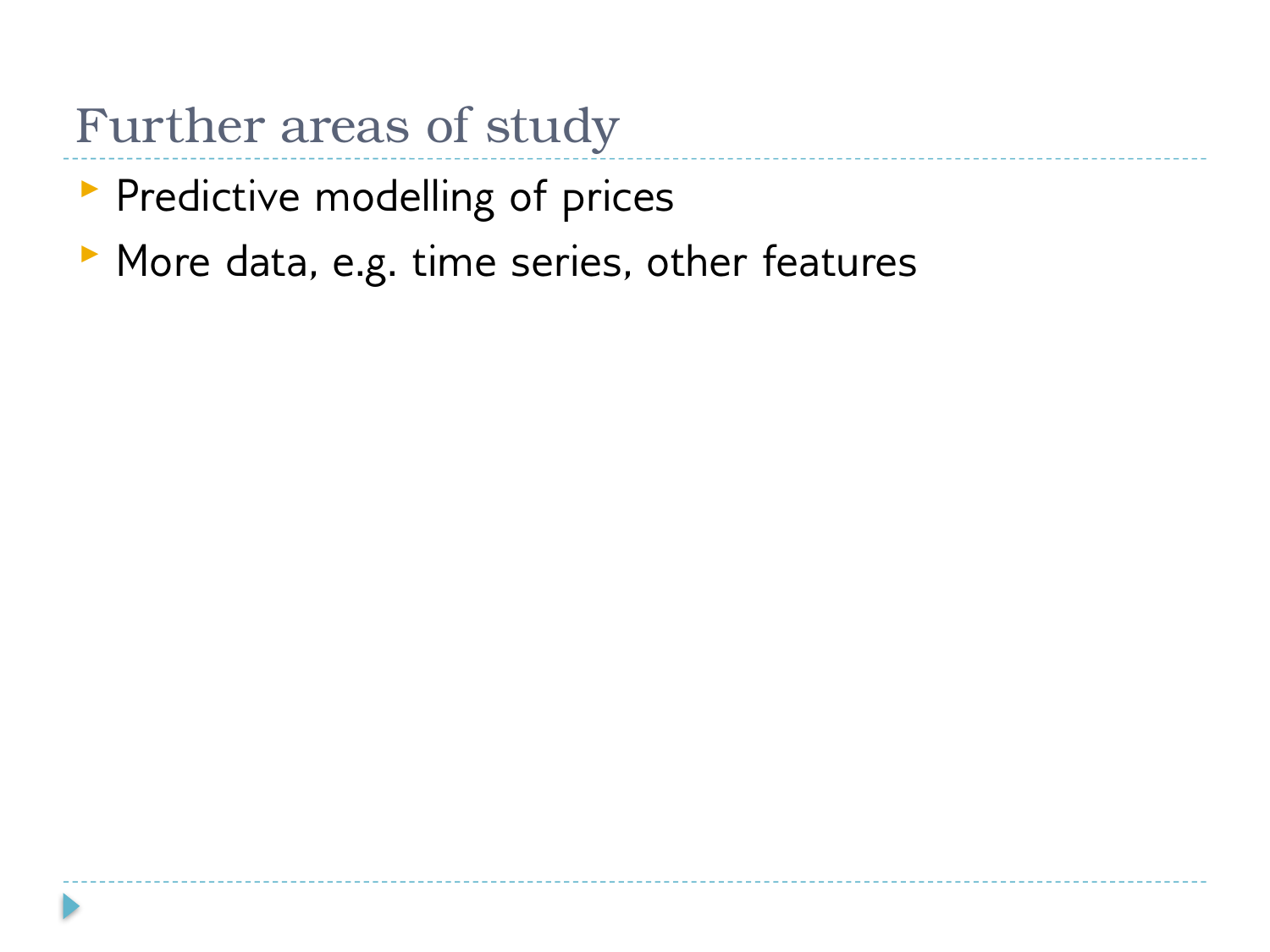

# Further areas of study
Predictive modelling of prices
More data, e.g. time series, other features